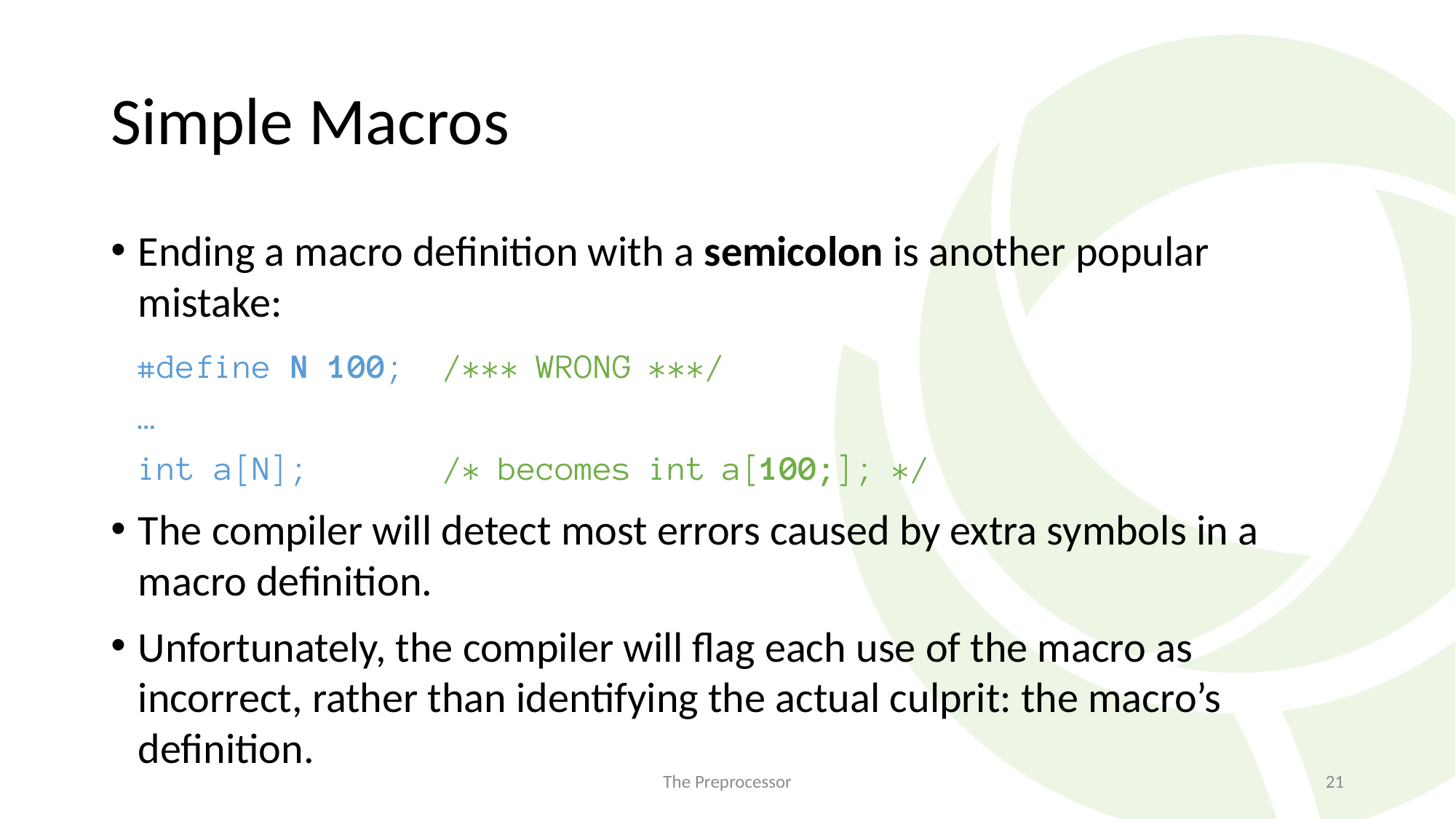

# Simple Macros
Ending a macro definition with a semicolon is another popular mistake:
	#define N 100;  /*** WRONG ***/
	…
	int a[N];       /* becomes int a[100;]; */
The compiler will detect most errors caused by extra symbols in a macro definition.
Unfortunately, the compiler will flag each use of the macro as incorrect, rather than identifying the actual culprit: the macro’s definition.

The Preprocessor
21